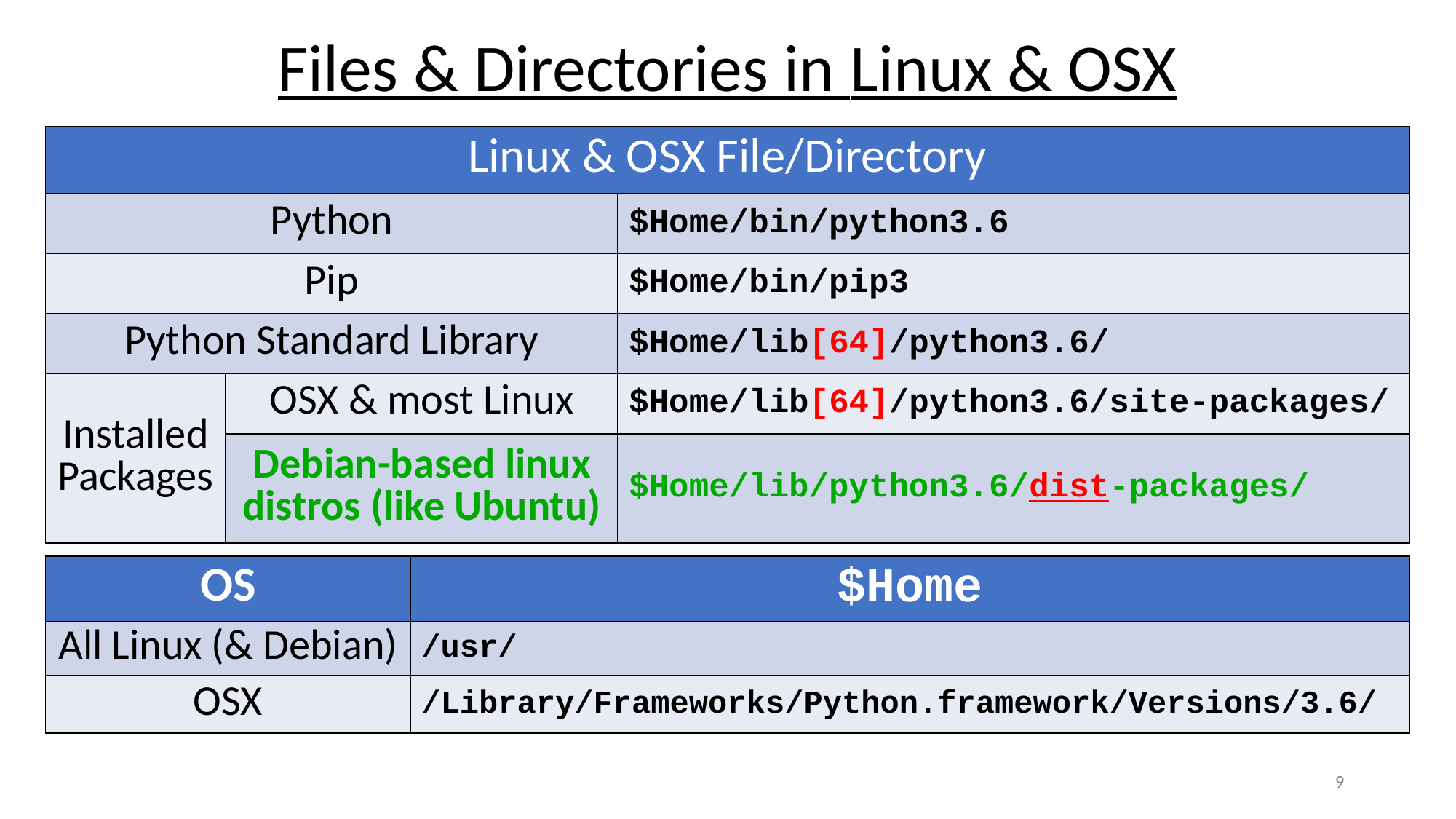

# Files & Directories in Linux & OSX
| Linux & OSX File/Directory |  |  |
| --- | --- | --- |
| Python |  | $Home/bin/python3.6 |
| Pip |  | $Home/bin/pip3 |
| Python Standard Library |  | $Home/lib[64]/python3.6/ |
| Installed Packages | OSX & most Linux | $Home/lib[64]/python3.6/site-packages/ |
|  | Debian-based linux distros (like Ubuntu) | $Home/lib/python3.6/dist-packages/ |
| OS | $Home |
| --- | --- |
| All Linux (& Debian) | /usr/ |
| OSX | /Library/Frameworks/Python.framework/Versions/3.6/ |
9